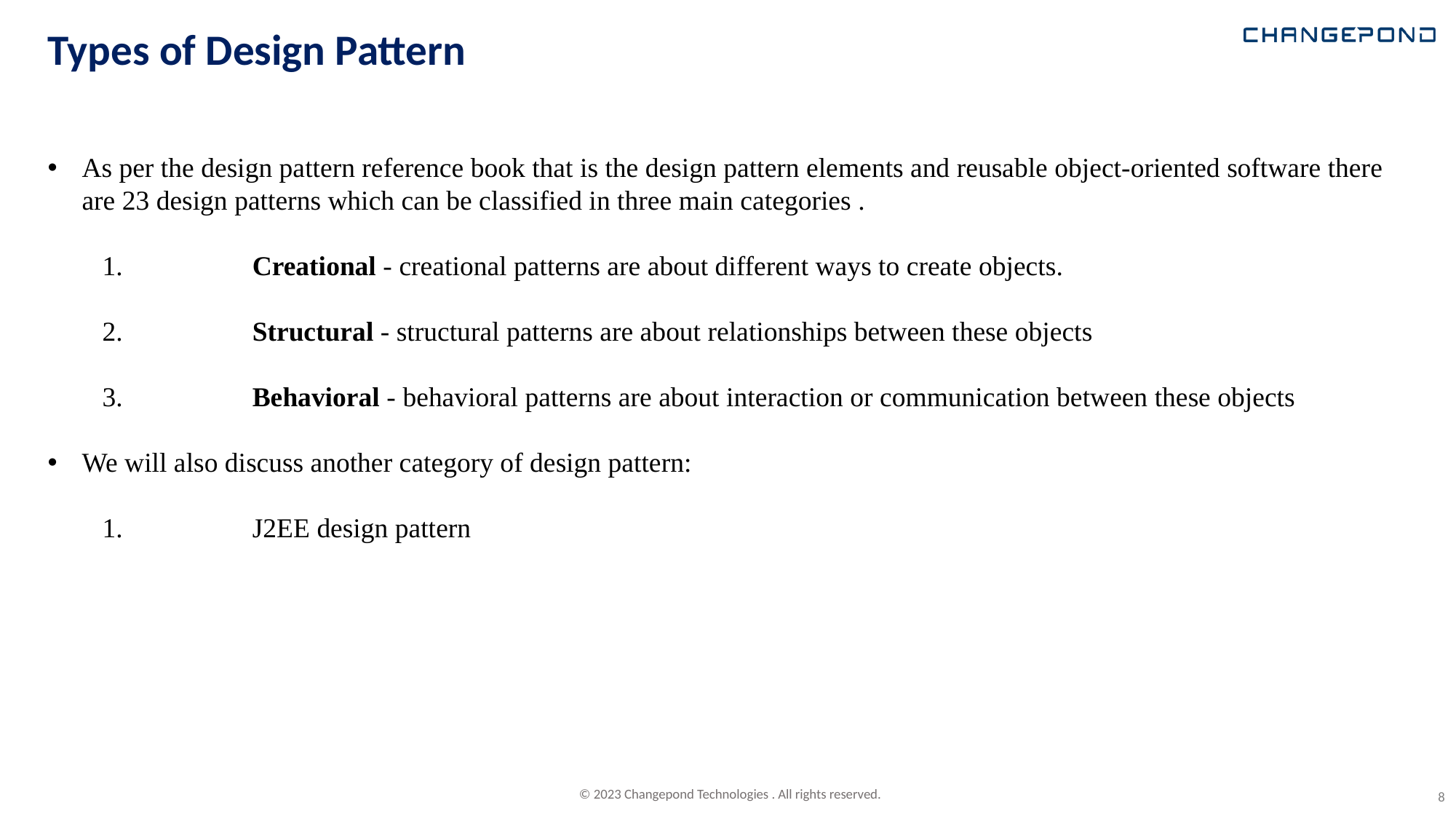

# Types of Design Pattern
As per the design pattern reference book that is the design pattern elements and reusable object-oriented software there are 23 design patterns which can be classified in three main categories .

	Creational - creational patterns are about different ways to create objects.

	Structural - structural patterns are about relationships between these objects

	Behavioral - behavioral patterns are about interaction or communication between these objects

We will also discuss another category of design pattern:

	J2EE design pattern